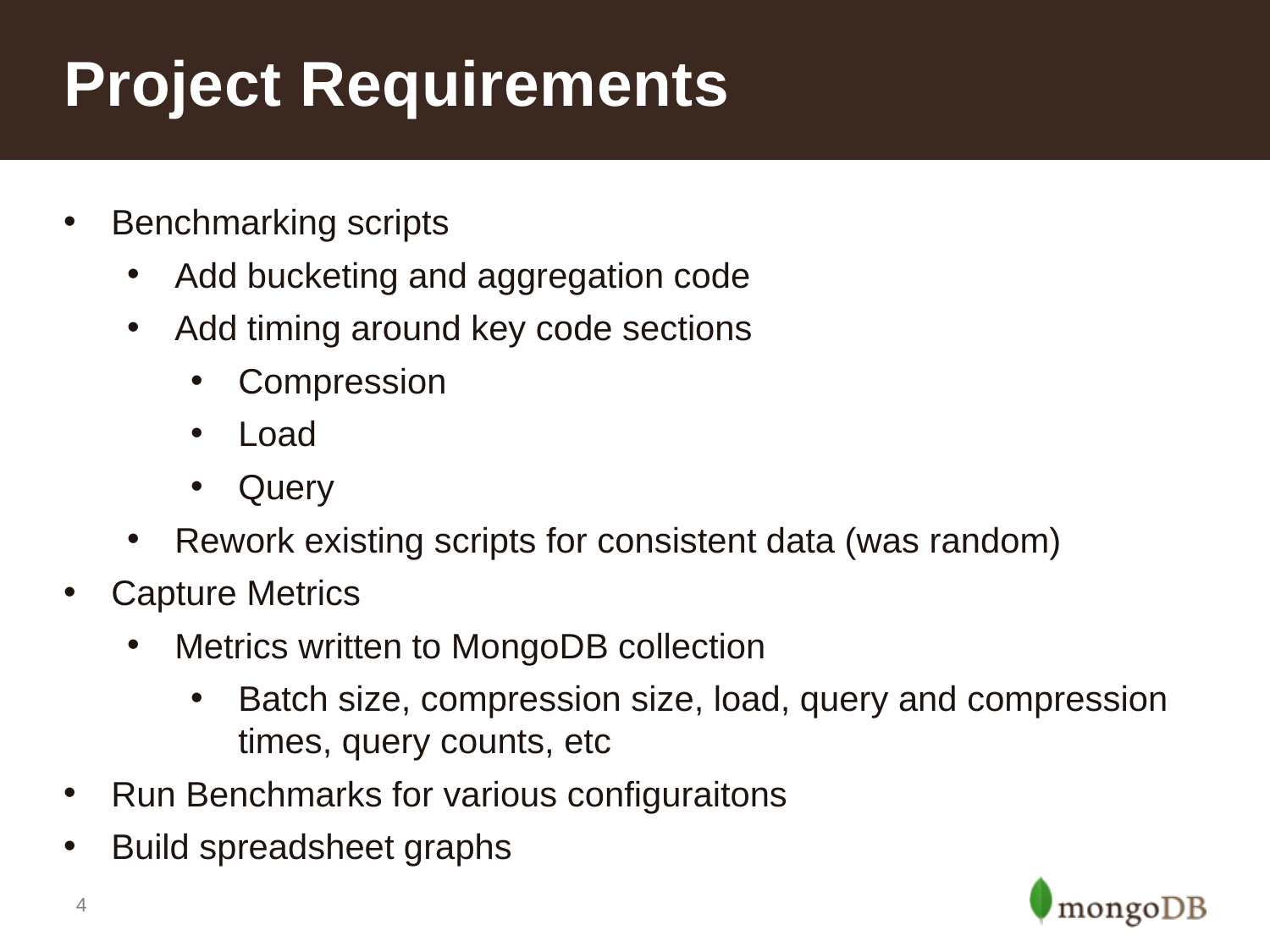

# Project Requirements
Benchmarking scripts
Add bucketing and aggregation code
Add timing around key code sections
Compression
Load
Query
Rework existing scripts for consistent data (was random)
Capture Metrics
Metrics written to MongoDB collection
Batch size, compression size, load, query and compression times, query counts, etc
Run Benchmarks for various configuraitons
Build spreadsheet graphs